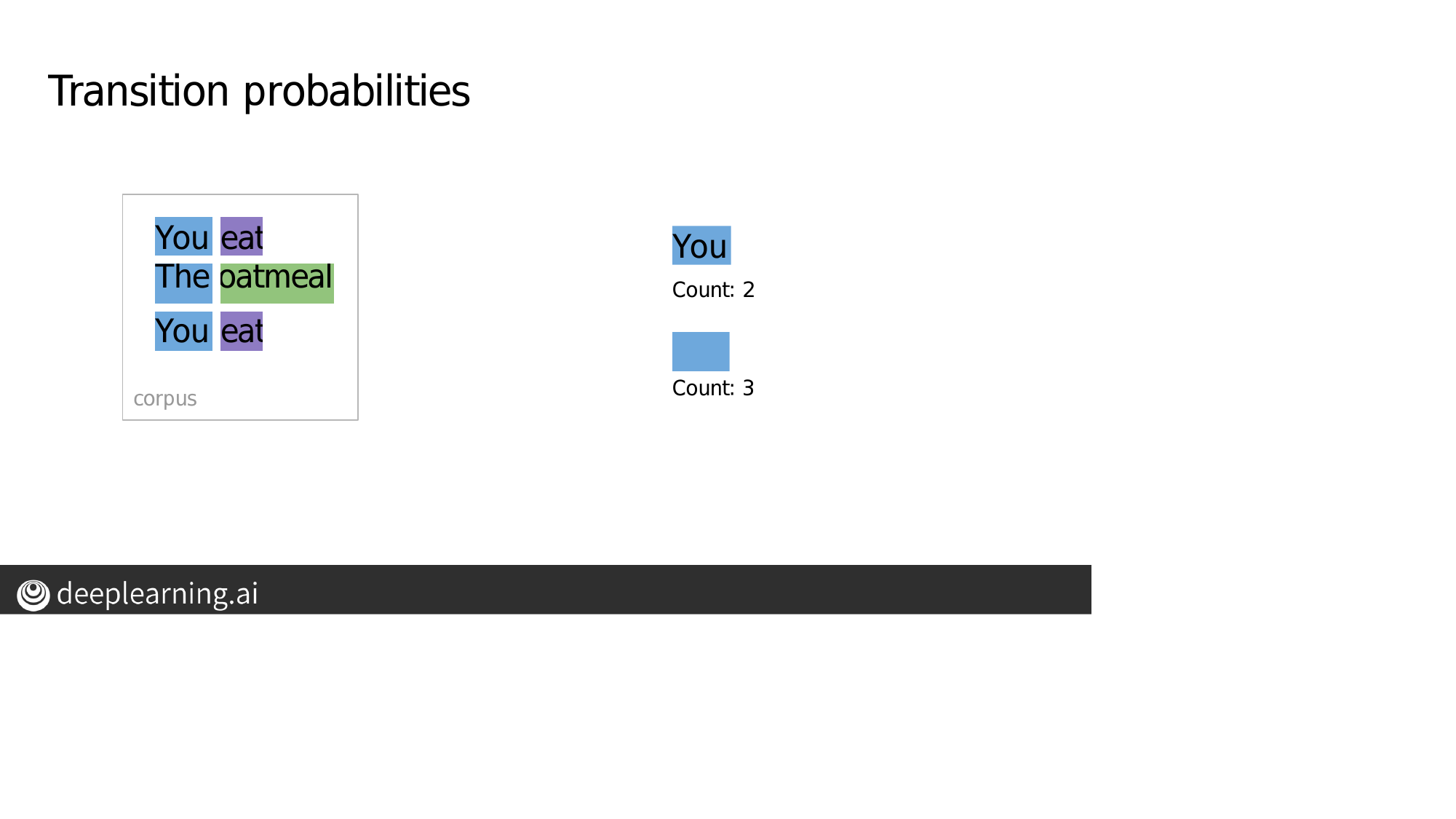

# Transition probabilities

| You | eat |  |
| --- | --- | --- |
| The | oatmeal |  |
| You | eat |  |
You
Count: 2

Count: 3
corpus